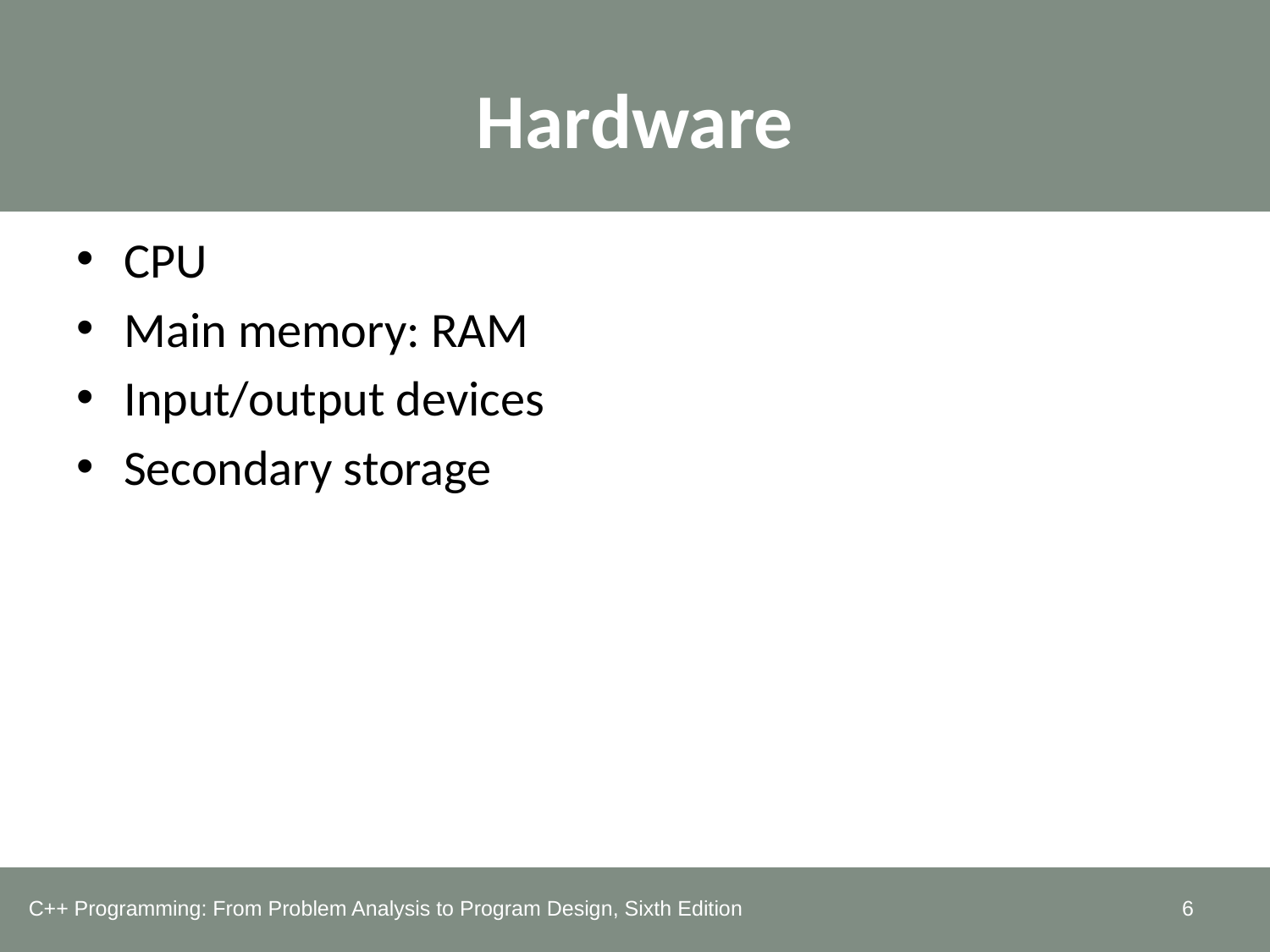

# Hardware
CPU
Main memory: RAM
Input/output devices
Secondary storage
C++ Programming: From Problem Analysis to Program Design, Sixth Edition
6